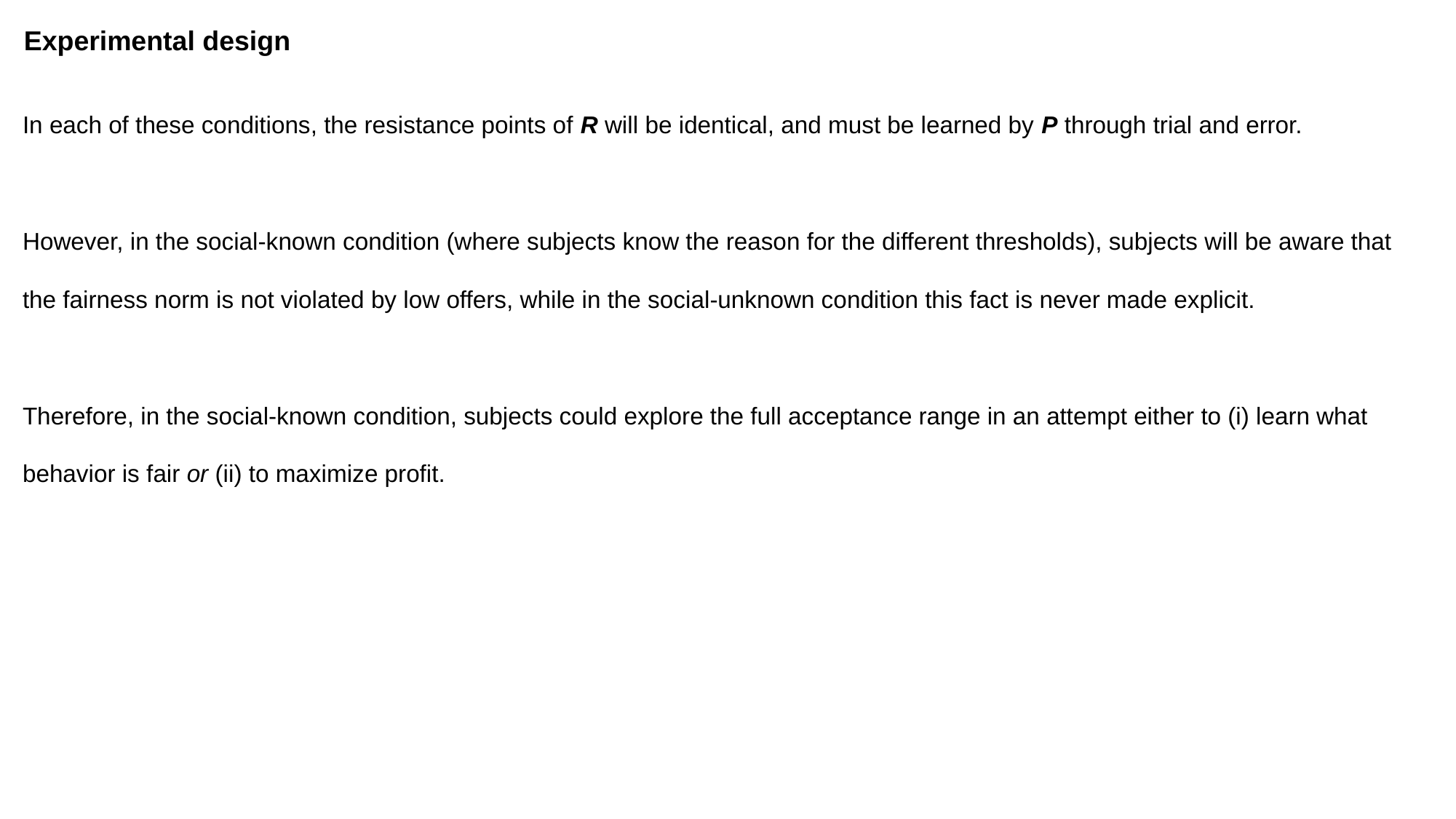

Experimental design
In each of these conditions, the resistance points of R will be identical, and must be learned by P through trial and error.

However, in the social-known condition (where subjects know the reason for the different thresholds), subjects will be aware that the fairness norm is not violated by low offers, while in the social-unknown condition this fact is never made explicit.

Therefore, in the social-known condition, subjects could explore the full acceptance range in an attempt either to (i) learn what behavior is fair or (ii) to maximize profit.